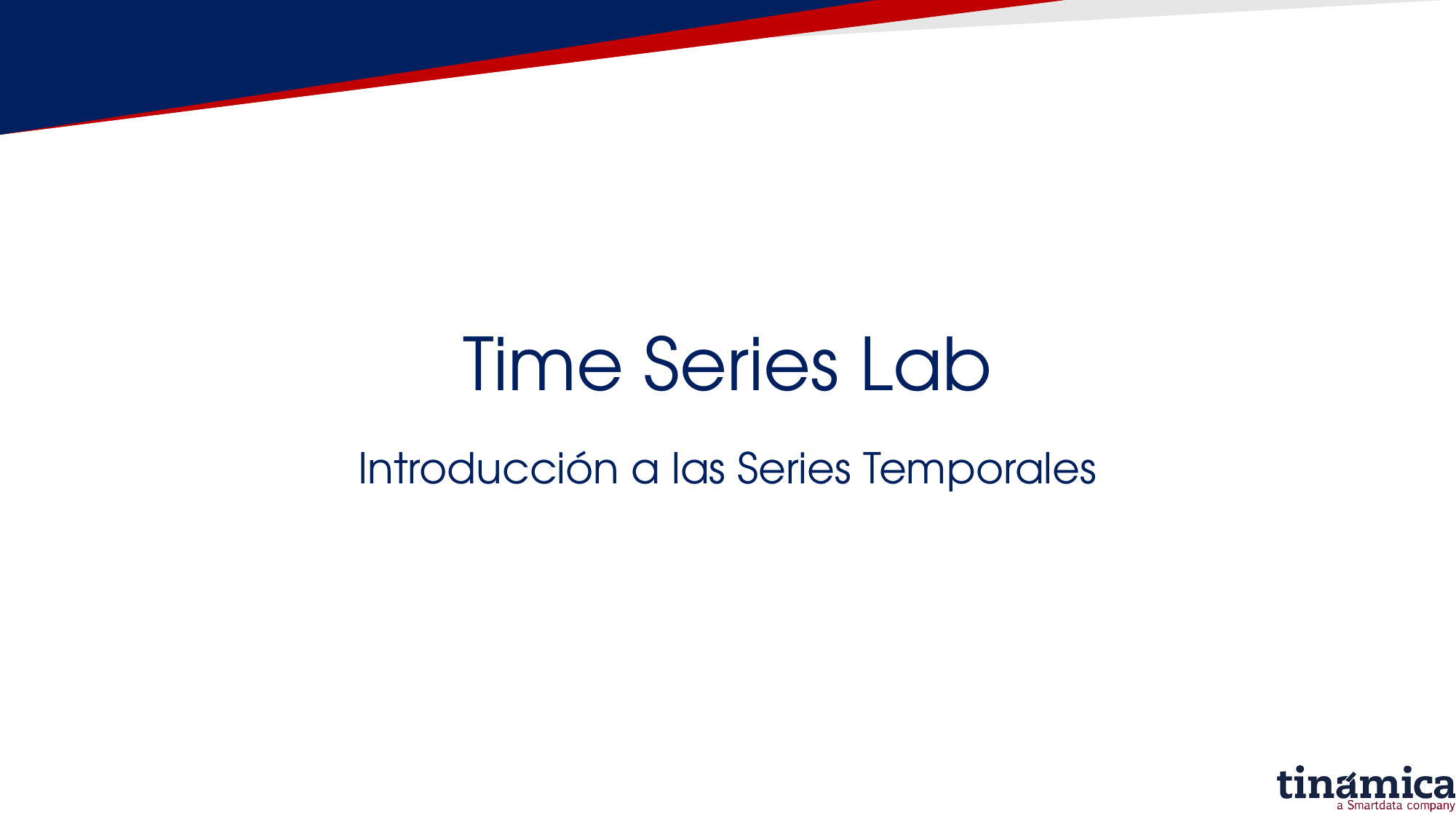

Time Series Lab

Introducción a las Series Temporales